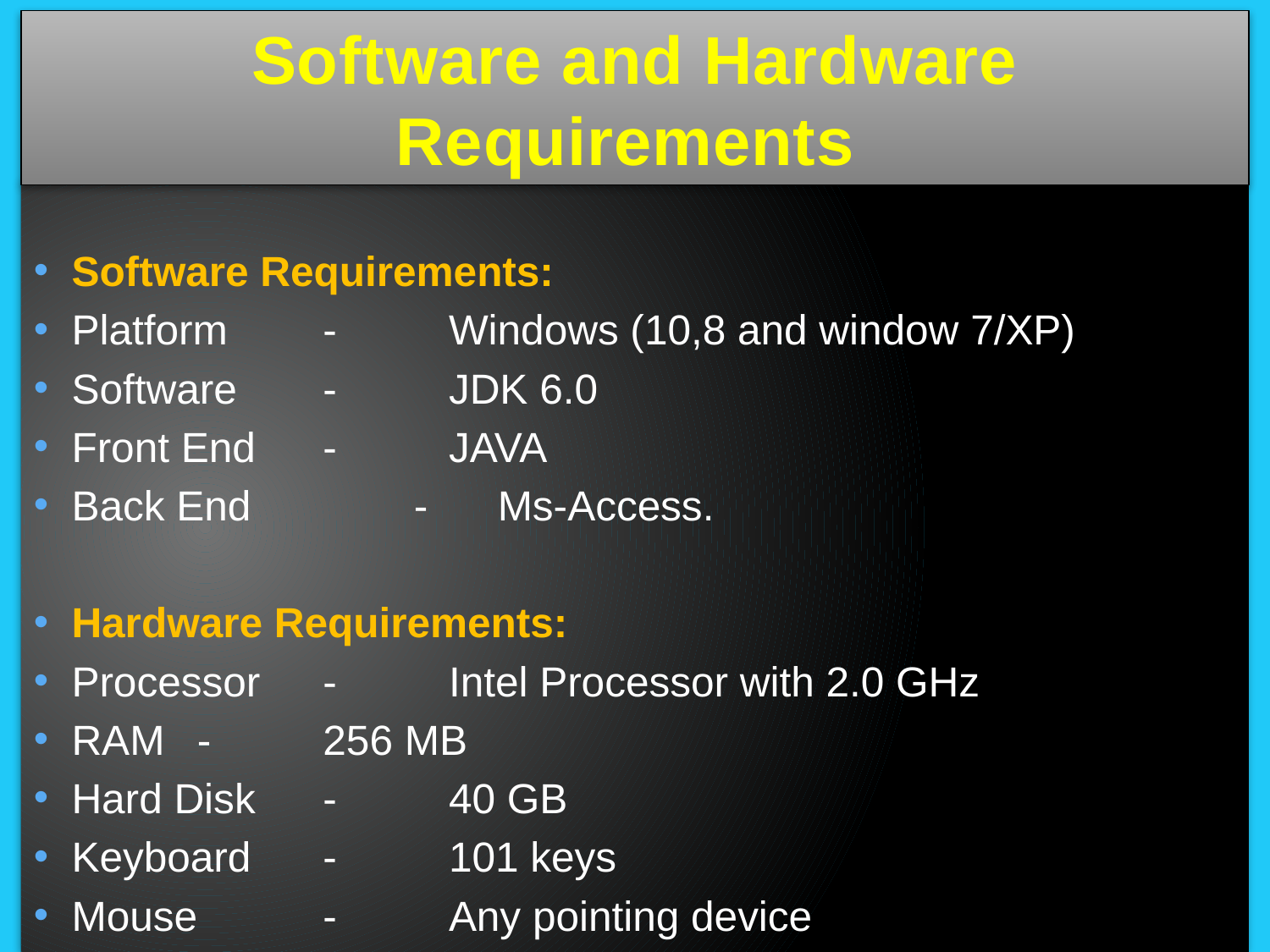

#
Software and Hardware Requirements

Software Requirements:
Platform		-	Windows (10,8 and window 7/XP)
Software		-	JDK 6.0
Front End		-	JAVA
Back End              -      Ms-Access.

Hardware Requirements:
Processor		-	Intel Processor with 2.0 GHz
RAM		-	256 MB
Hard Disk		-	40 GB
Keyboard		-	101 keys
Mouse		-	Any pointing device